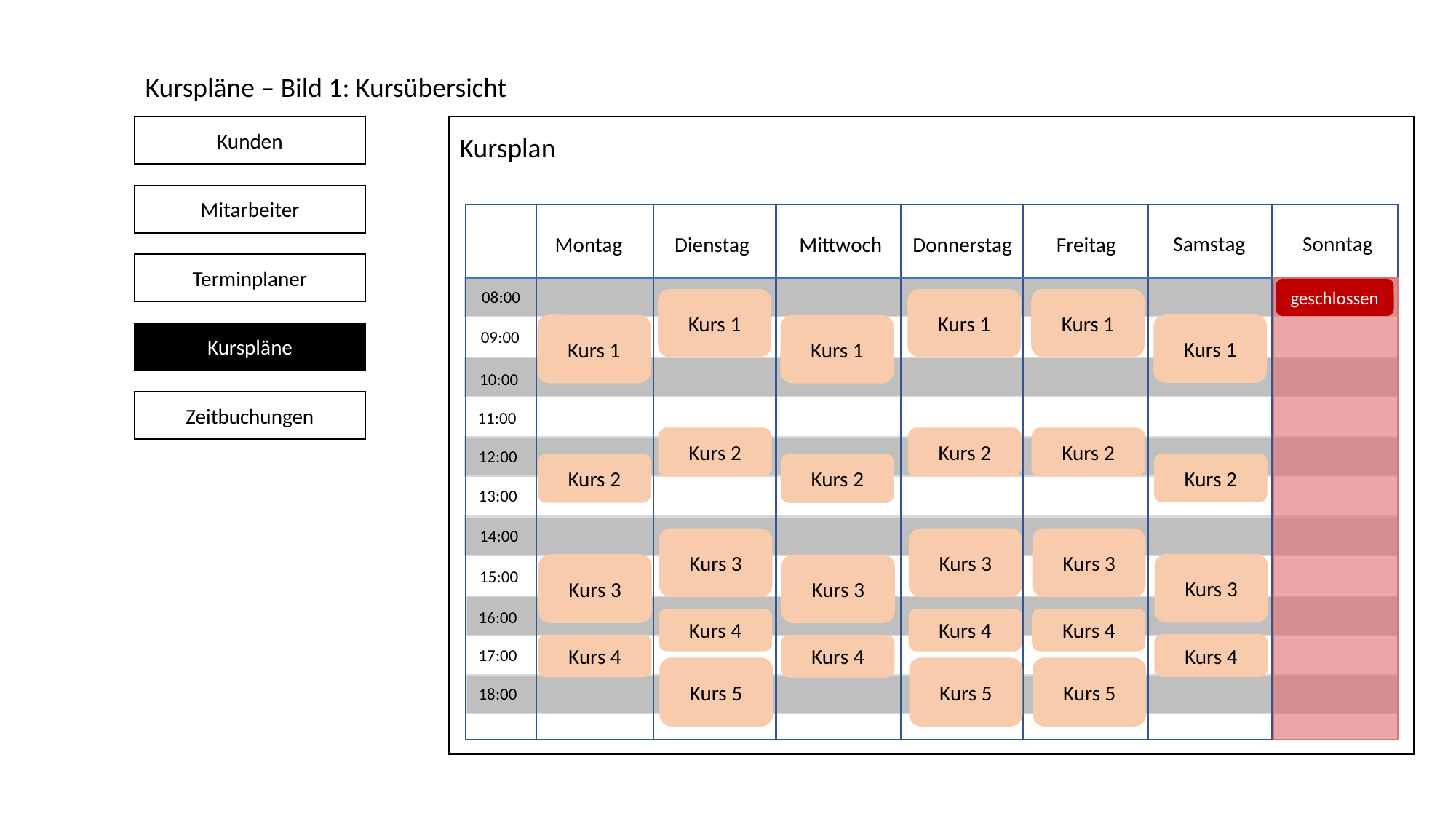

Kurspläne – Bild 1: Kursübersicht
Kunden

Kursplan
Mitarbeiter

Sonntag
Samstag
Montag
Dienstag
Donnerstag
Freitag
Mittwoch
Terminplaner

geschlossen
08:00
Kurs 1
Kurs 1
Kurs 1
Kurs 1
Kurs 1
Kurs 1
09:00
Kurspläne

10:00
Zeitbuchungen
11:00
Kurs 2
Kurs 2
Kurs 2

12:00
Kurs 2
Kurs 2
Kurs 2
13:00

14:00
Kurs 3
Kurs 3
Kurs 3
Kurs 3
Kurs 3
Kurs 3
15:00

16:00
Kurs 4
Kurs 4
Kurs 4
Kurs 4
Kurs 4
Kurs 4
17:00
Kurs 5
Kurs 5
Kurs 5

18:00